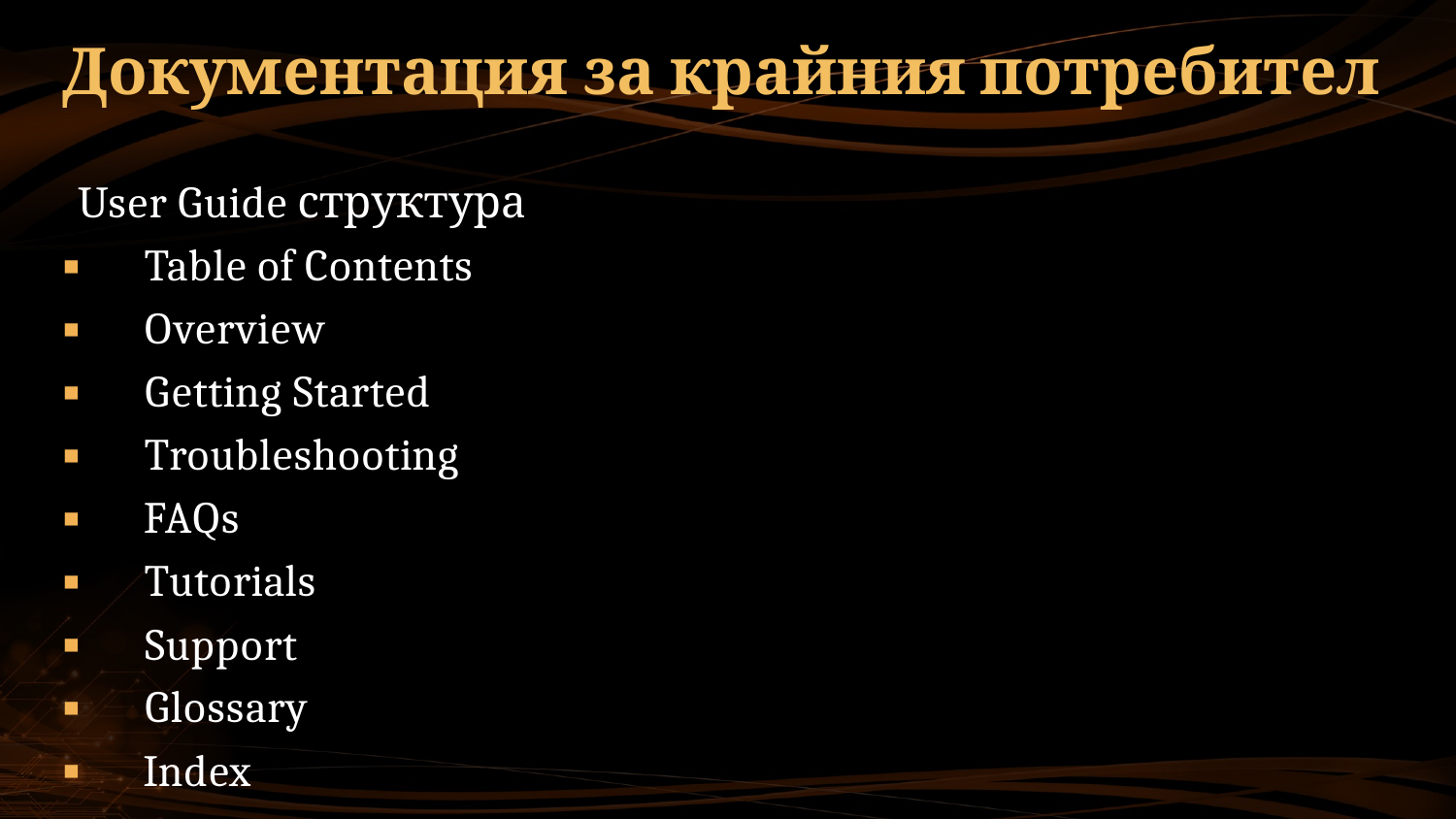

# Документация за крайния потребител
User Guide структура
Table of Contents
Overview
Getting Started
Troubleshooting
FAQs
Tutorials
Support
Glossary
Index